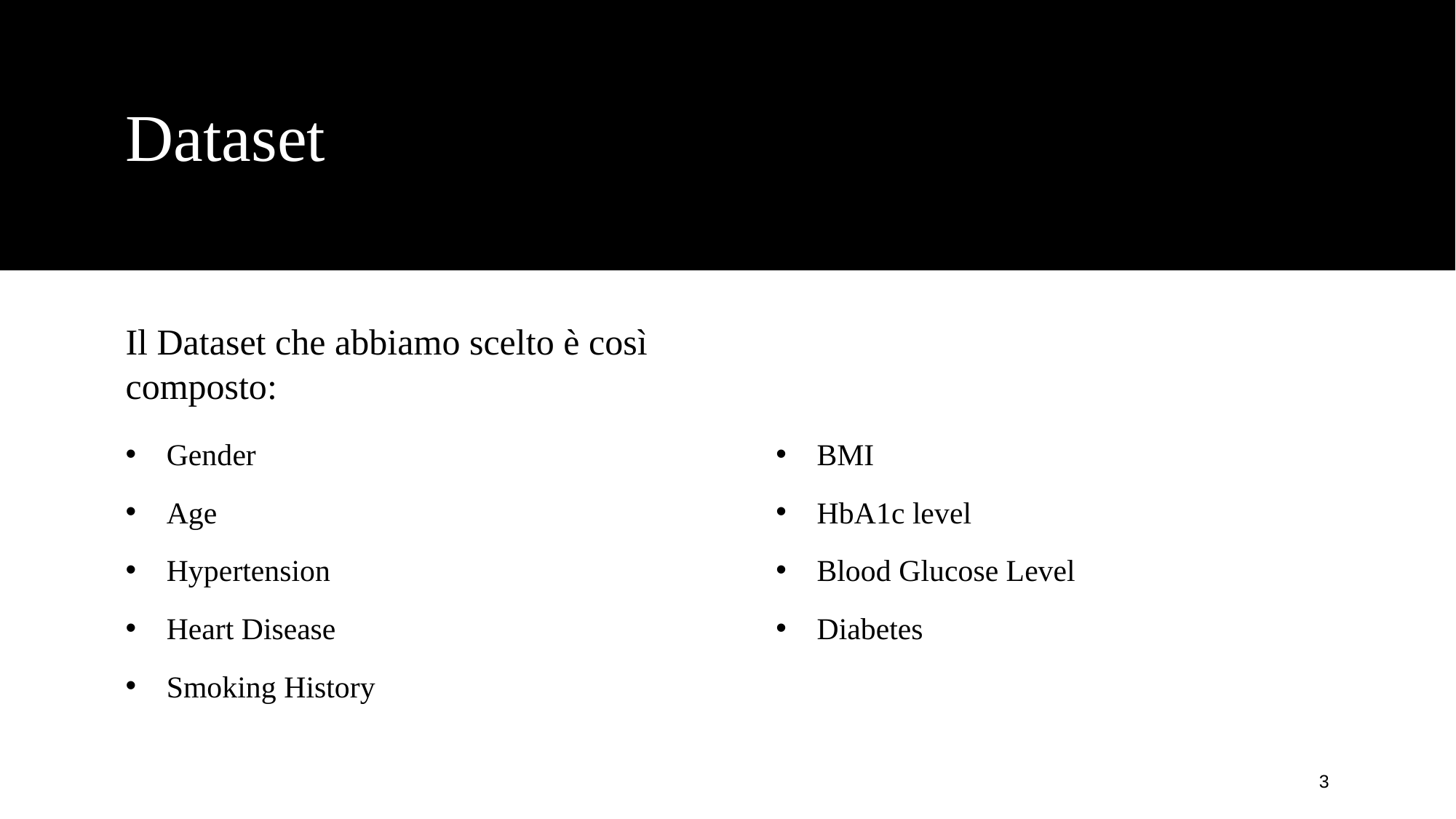

# Dataset
Il Dataset che abbiamo scelto è così composto:
Gender
Age
Hypertension
Heart Disease
Smoking History
BMI
HbA1c level
Blood Glucose Level
Diabetes
3